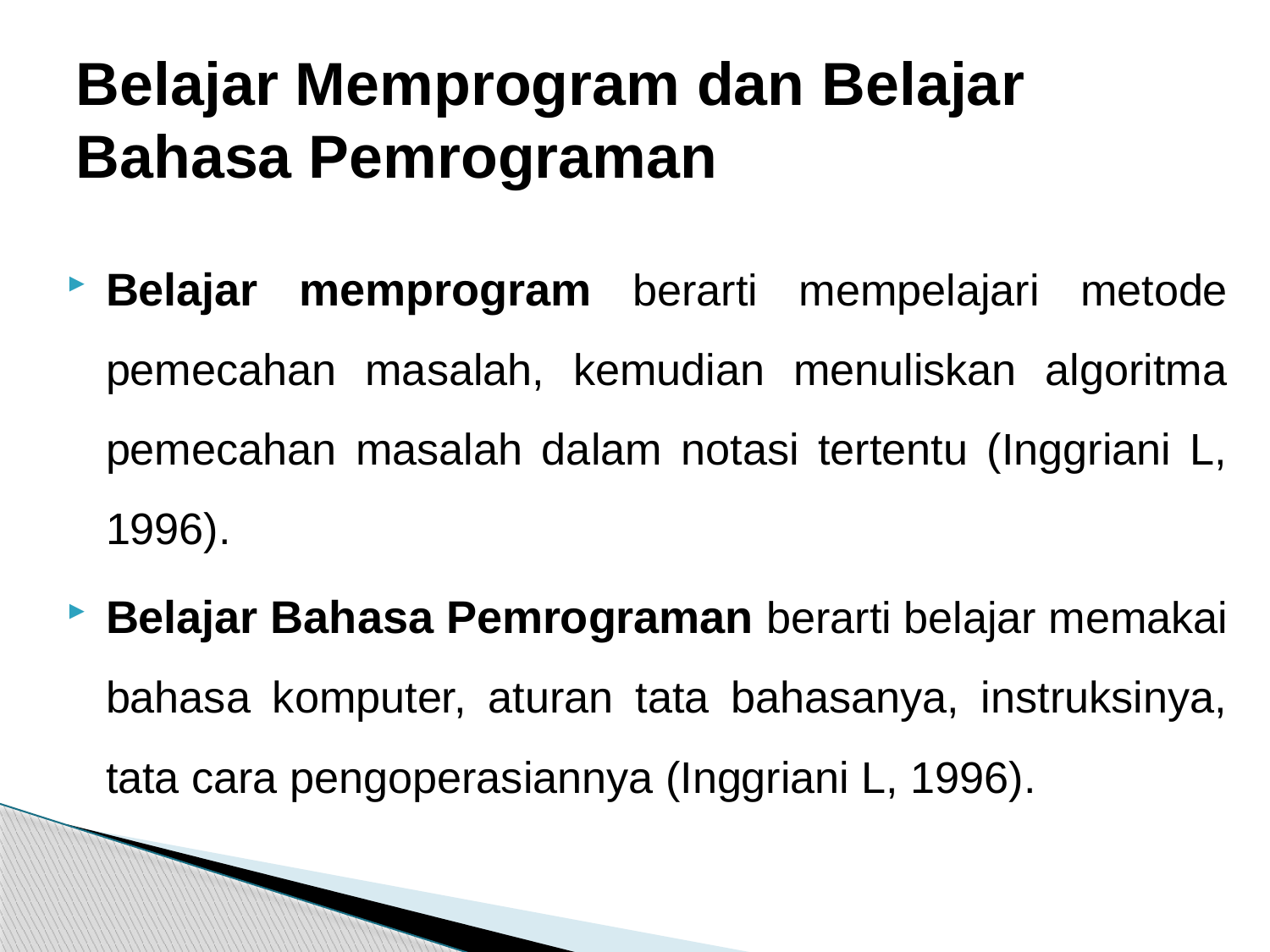

# Belajar Memprogram dan Belajar Bahasa Pemrograman
Belajar memprogram berarti mempelajari metode pemecahan masalah, kemudian menuliskan algoritma pemecahan masalah dalam notasi tertentu (Inggriani L, 1996).
Belajar Bahasa Pemrograman berarti belajar memakai bahasa komputer, aturan tata bahasanya, instruksinya, tata cara pengoperasiannya (Inggriani L, 1996).